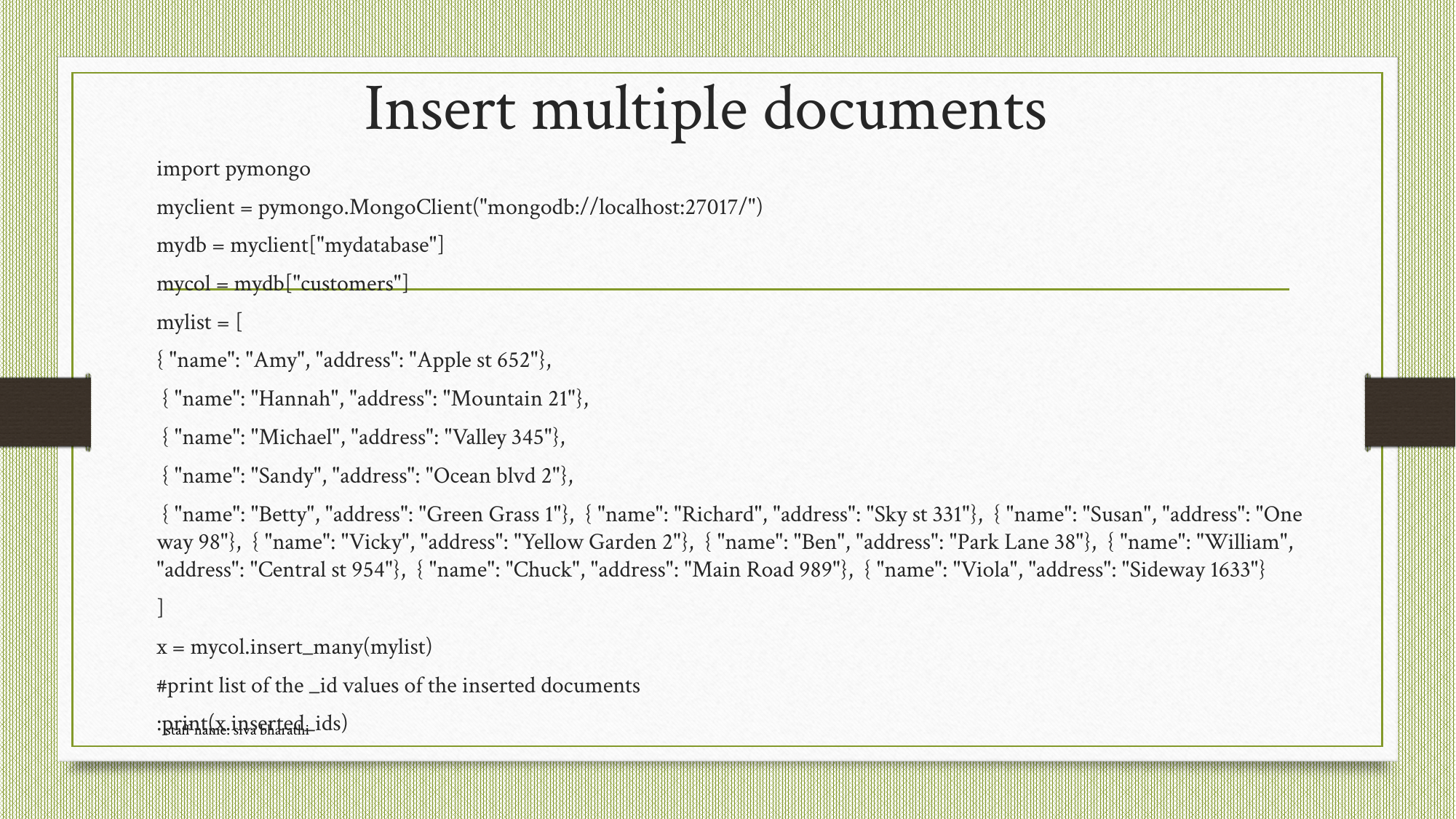

# Insert multiple documents
import pymongo
myclient = pymongo.MongoClient("mongodb://localhost:27017/")
mydb = myclient["mydatabase"]
mycol = mydb["customers"]
mylist = [
{ "name": "Amy", "address": "Apple st 652"},
 { "name": "Hannah", "address": "Mountain 21"},
 { "name": "Michael", "address": "Valley 345"},
 { "name": "Sandy", "address": "Ocean blvd 2"},
 { "name": "Betty", "address": "Green Grass 1"},  { "name": "Richard", "address": "Sky st 331"},  { "name": "Susan", "address": "One way 98"},  { "name": "Vicky", "address": "Yellow Garden 2"},  { "name": "Ben", "address": "Park Lane 38"},  { "name": "William", "address": "Central st 954"},  { "name": "Chuck", "address": "Main Road 989"},  { "name": "Viola", "address": "Sideway 1633"}
]
x = mycol.insert_many(mylist)
#print list of the _id values of the inserted documents
:print(x.inserted_ids)
staff name: siva bharathi